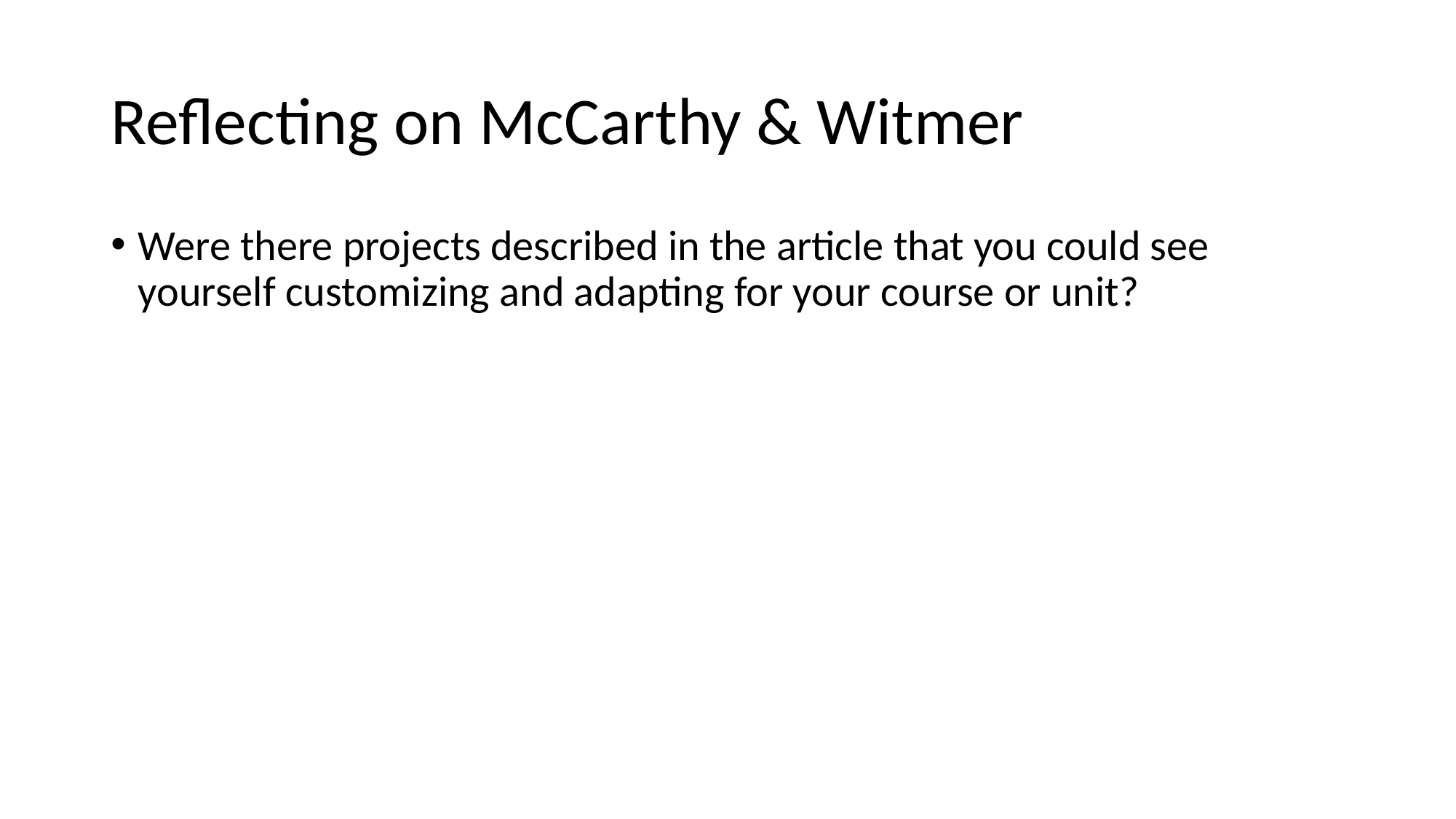

# Reflecting on McCarthy & Witmer
Were there projects described in the article that you could see yourself customizing and adapting for your course or unit?